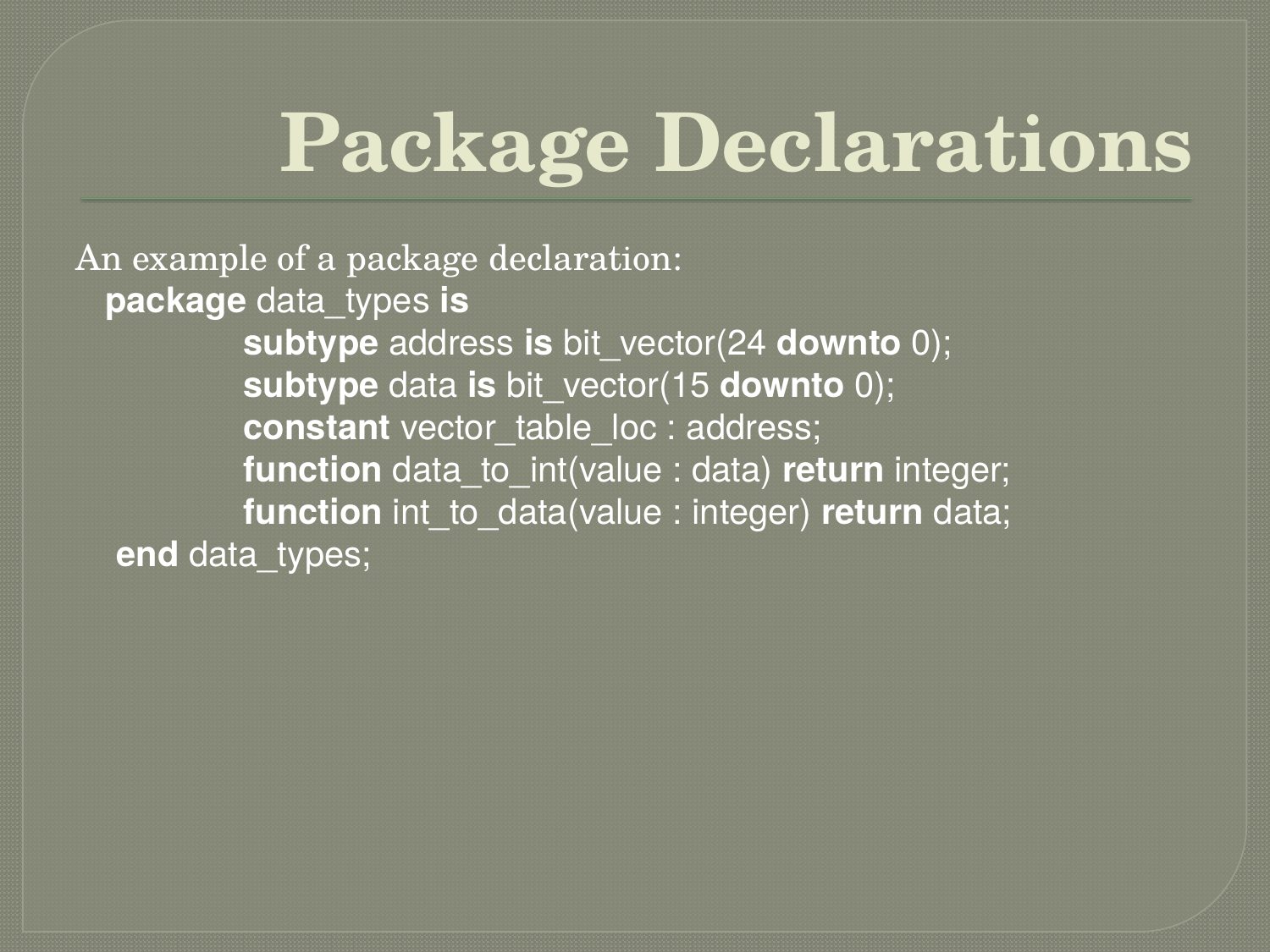

# Package Declarations
An example of a package declaration:
   package data_types is
	subtype address is bit_vector(24 downto 0);
	subtype data is bit_vector(15 downto 0);
	constant vector_table_loc : address;
	function data_to_int(value : data) return integer;
	function int_to_data(value : integer) return data;
end data_types;